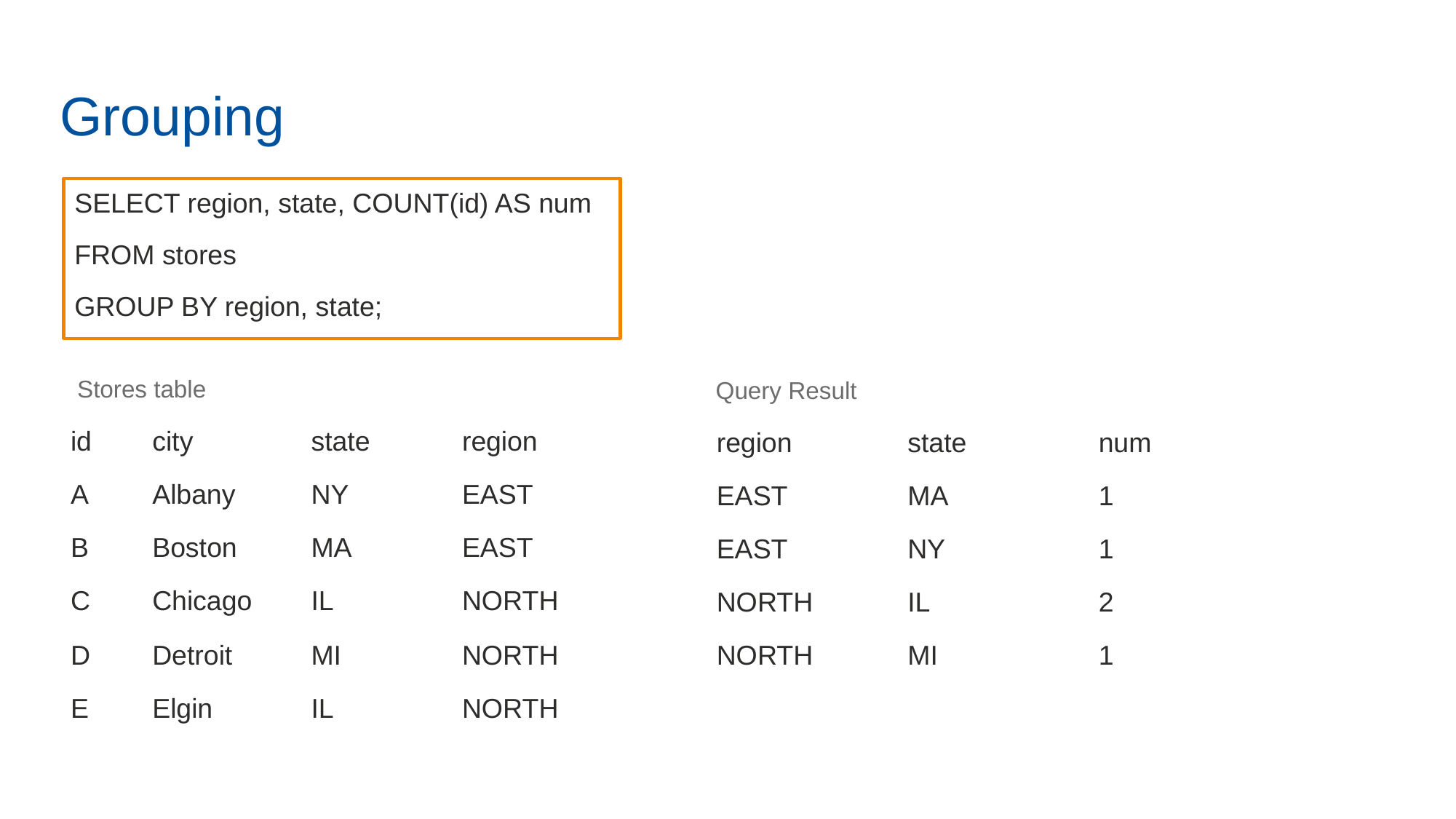

Grouping
SELECT region, state, COUNT(id) AS num
FROM stores
GROUP BY region, state;
Stores table
Query Result
| id | city | state | region |
| --- | --- | --- | --- |
| A | Albany | NY | EAST |
| B | Boston | MA | EAST |
| C | Chicago | IL | NORTH |
| D | Detroit | MI | NORTH |
| E | Elgin | IL | NORTH |
| region | state | num |
| --- | --- | --- |
| EAST | MA | 1 |
| EAST | NY | 1 |
| NORTH | IL | 2 |
| NORTH | MI | 1 |